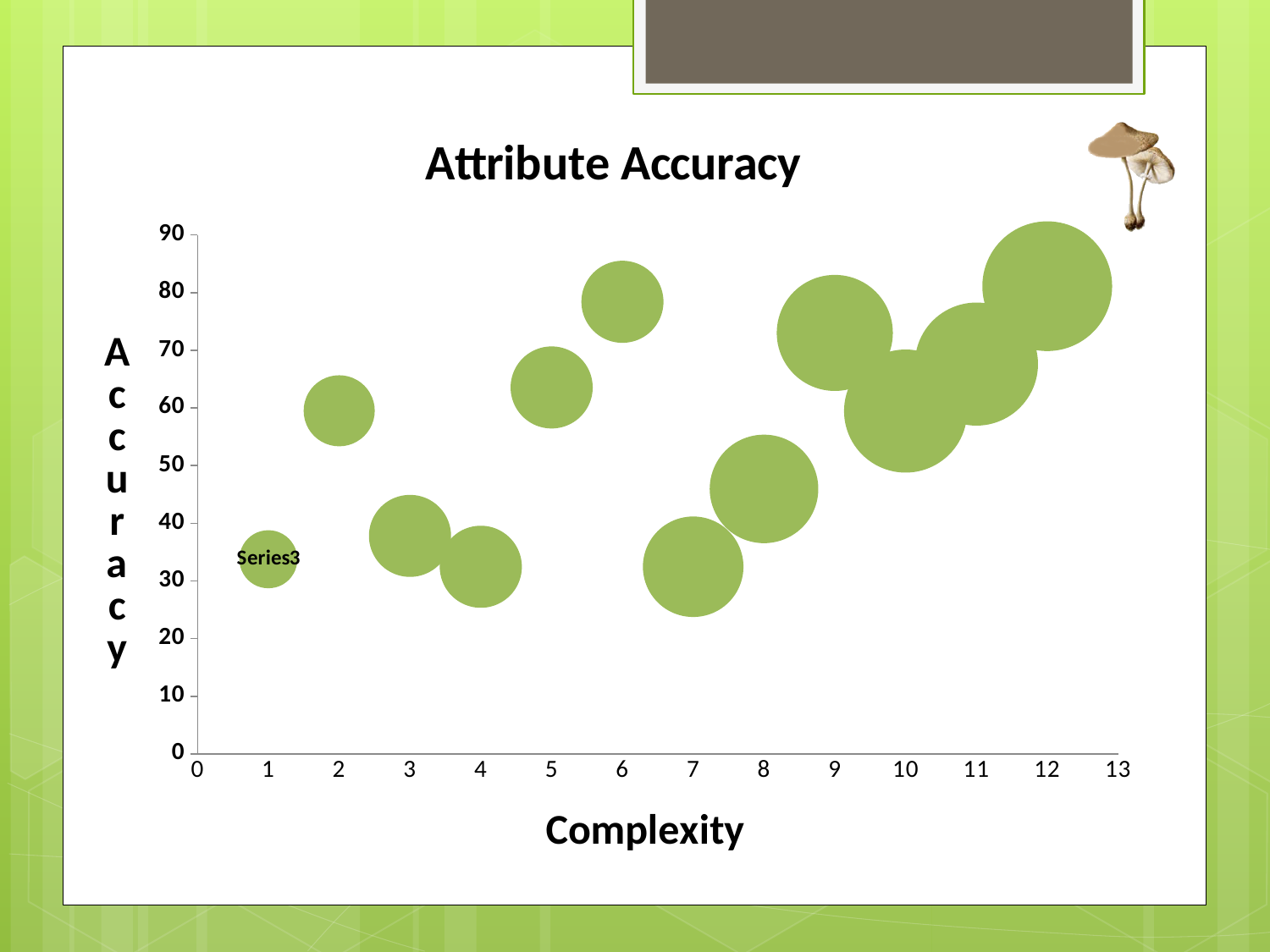

### Chart: Attribute Accuracy

| Category | Survey Accuracy |
|---|---|